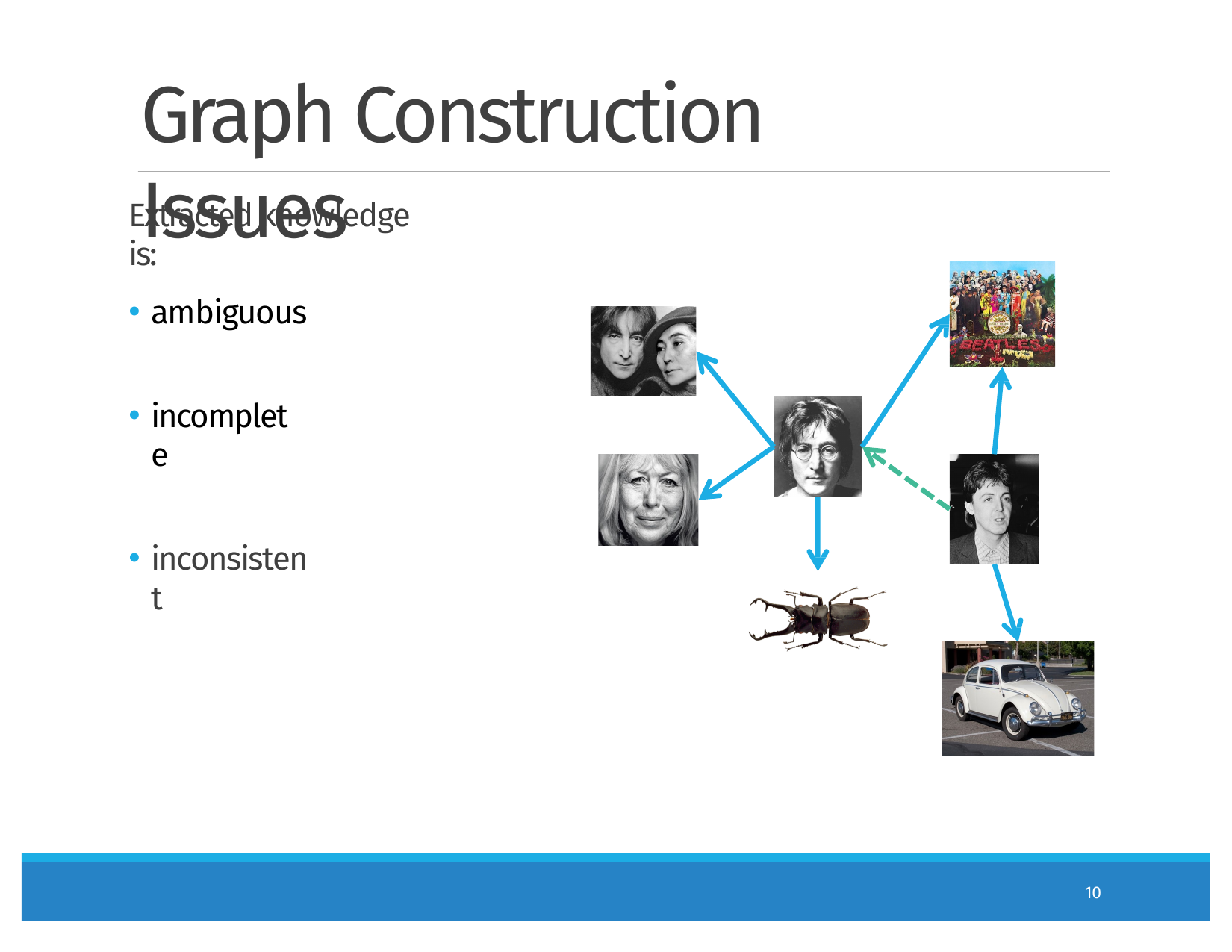

# Graph Construction Issues

Extracted knowledge is:
ambiguous

incomplete

inconsistent

10